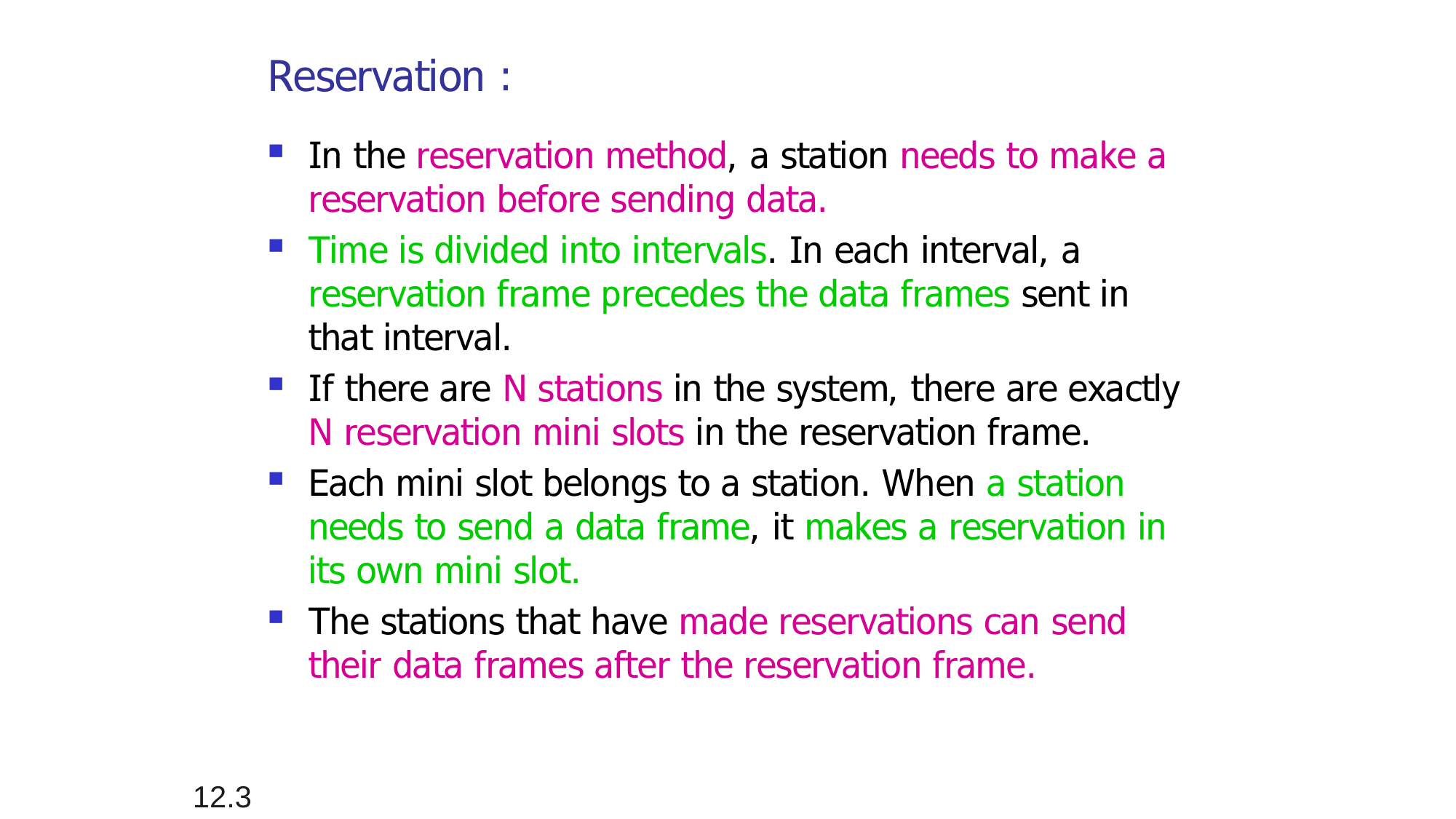

# Reservation :
In the reservation method, a station needs to make a reservation before sending data.
Time is divided into intervals. In each interval, a reservation frame precedes the data frames sent in that interval.
If there are N stations in the system, there are exactly N reservation mini slots in the reservation frame.
Each mini slot belongs to a station. When a station needs to send a data frame, it makes a reservation in its own mini slot.
The stations that have made reservations can send their data frames after the reservation frame.

12.3